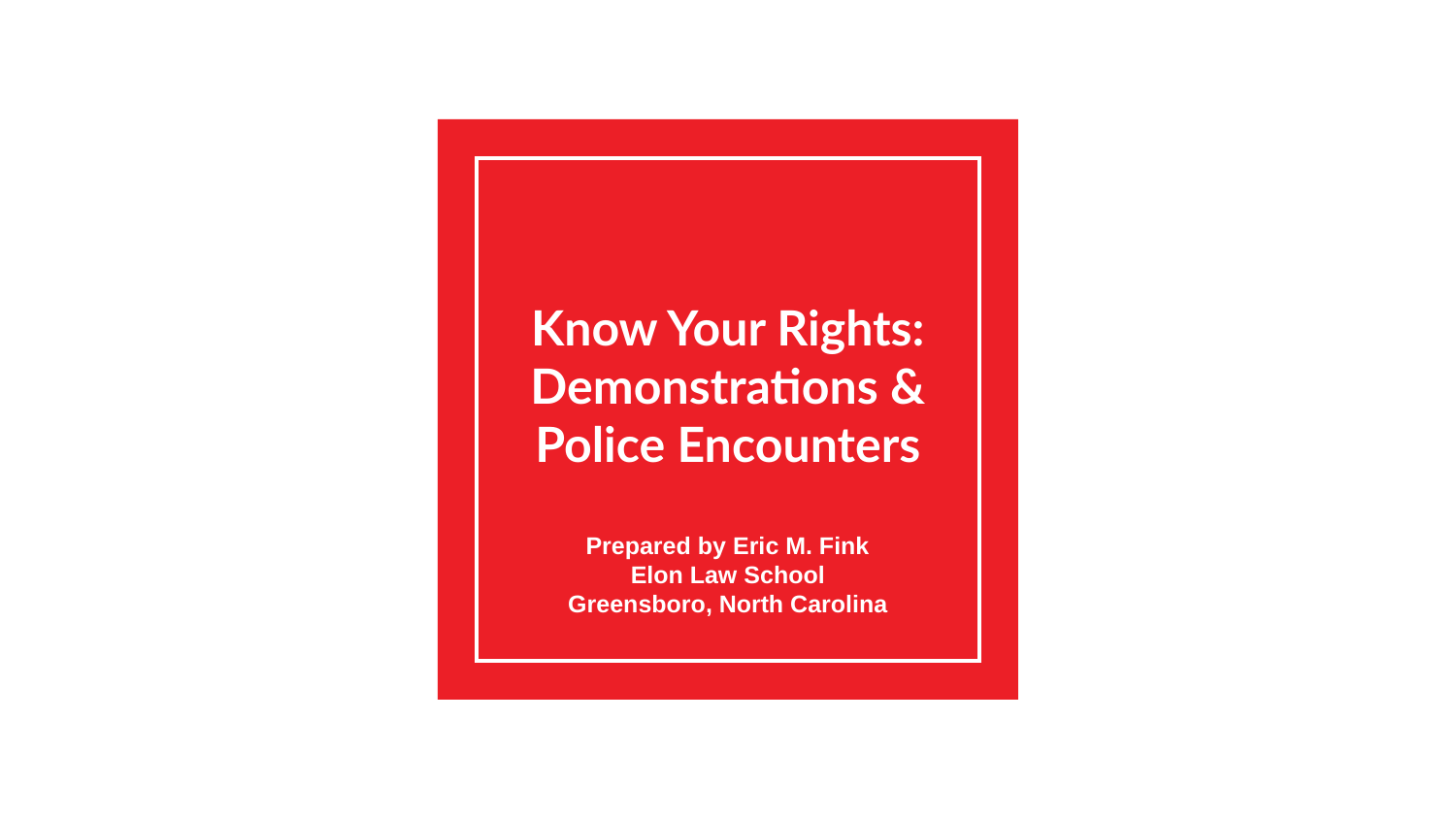

# Know Your Rights:
Demonstrations & Police Encounters
Prepared by Eric M. Fink
Elon Law School
Greensboro, North Carolina